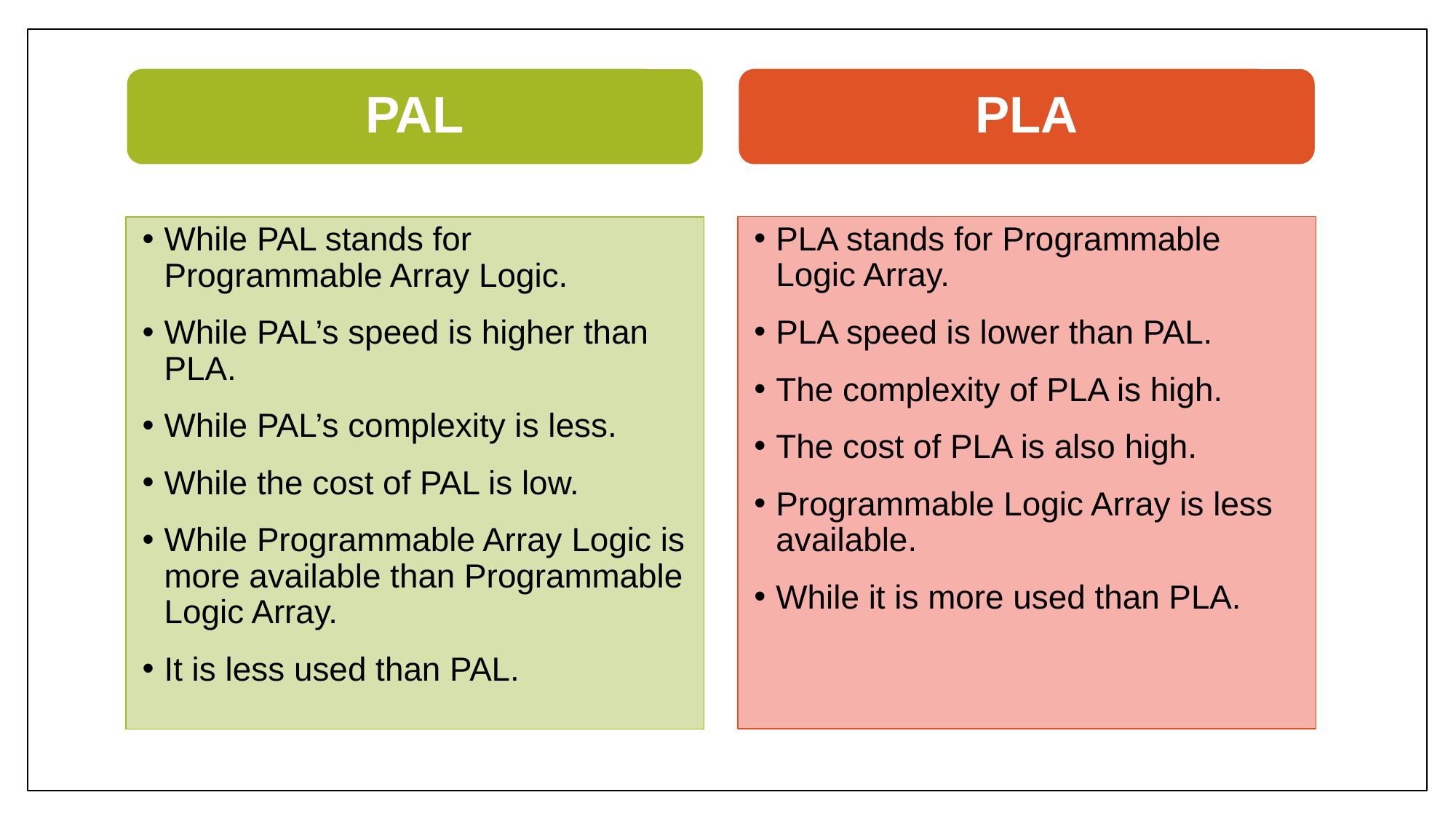

PAL

PLA
PLA stands for Programmable Logic Array.
PLA speed is lower than PAL.
The complexity of PLA is high.
The cost of PLA is also high.
Programmable Logic Array is less available.
While it is more used than PLA.
While PAL stands for Programmable Array Logic.
While PAL’s speed is higher than PLA.
While PAL’s complexity is less.
While the cost of PAL is low.
While Programmable Array Logic is more available than Programmable Logic Array.
It is less used than PAL.